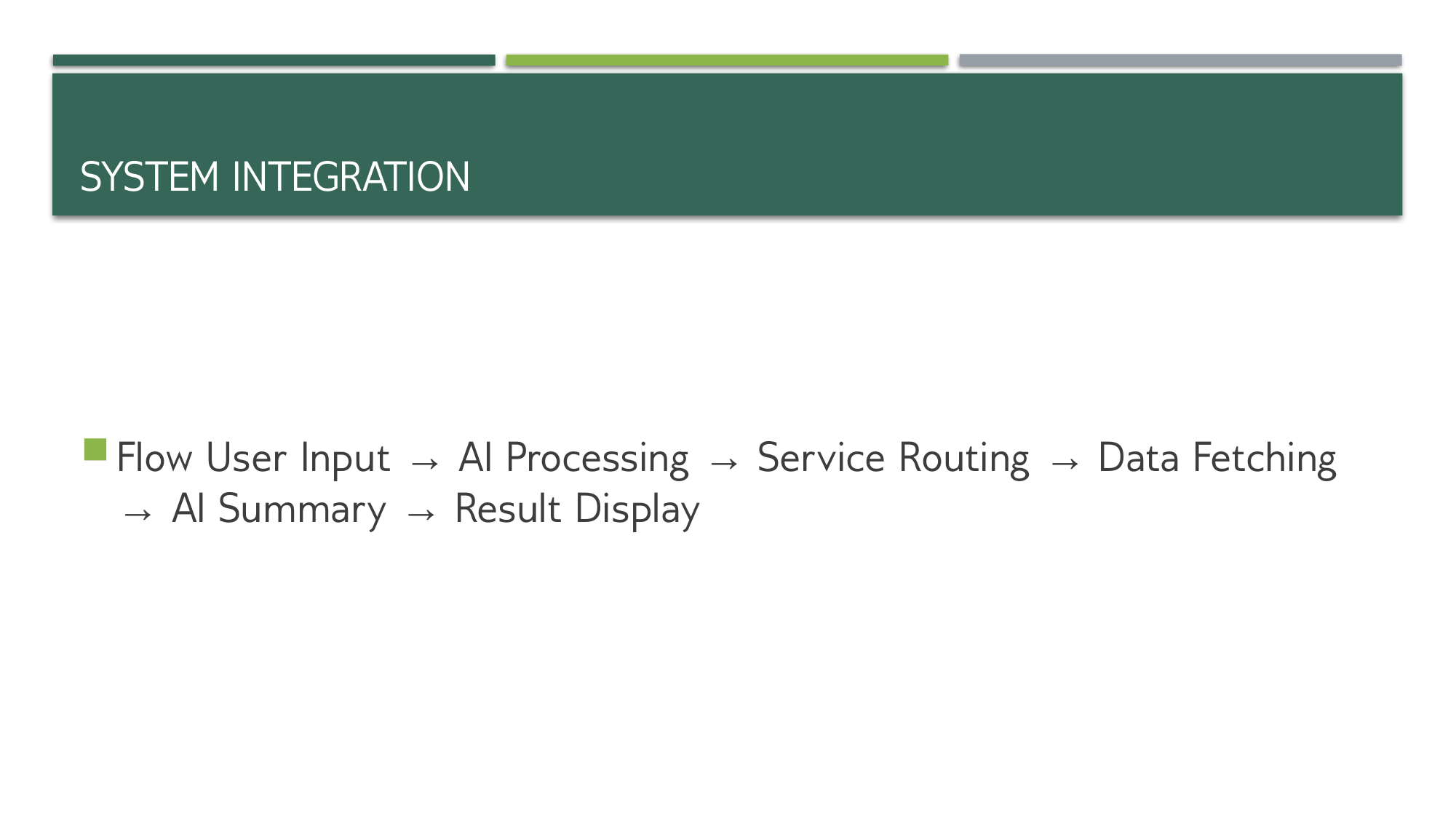

# System Integration
Flow User Input → AI Processing → Service Routing → Data Fetching → AI Summary → Result Display